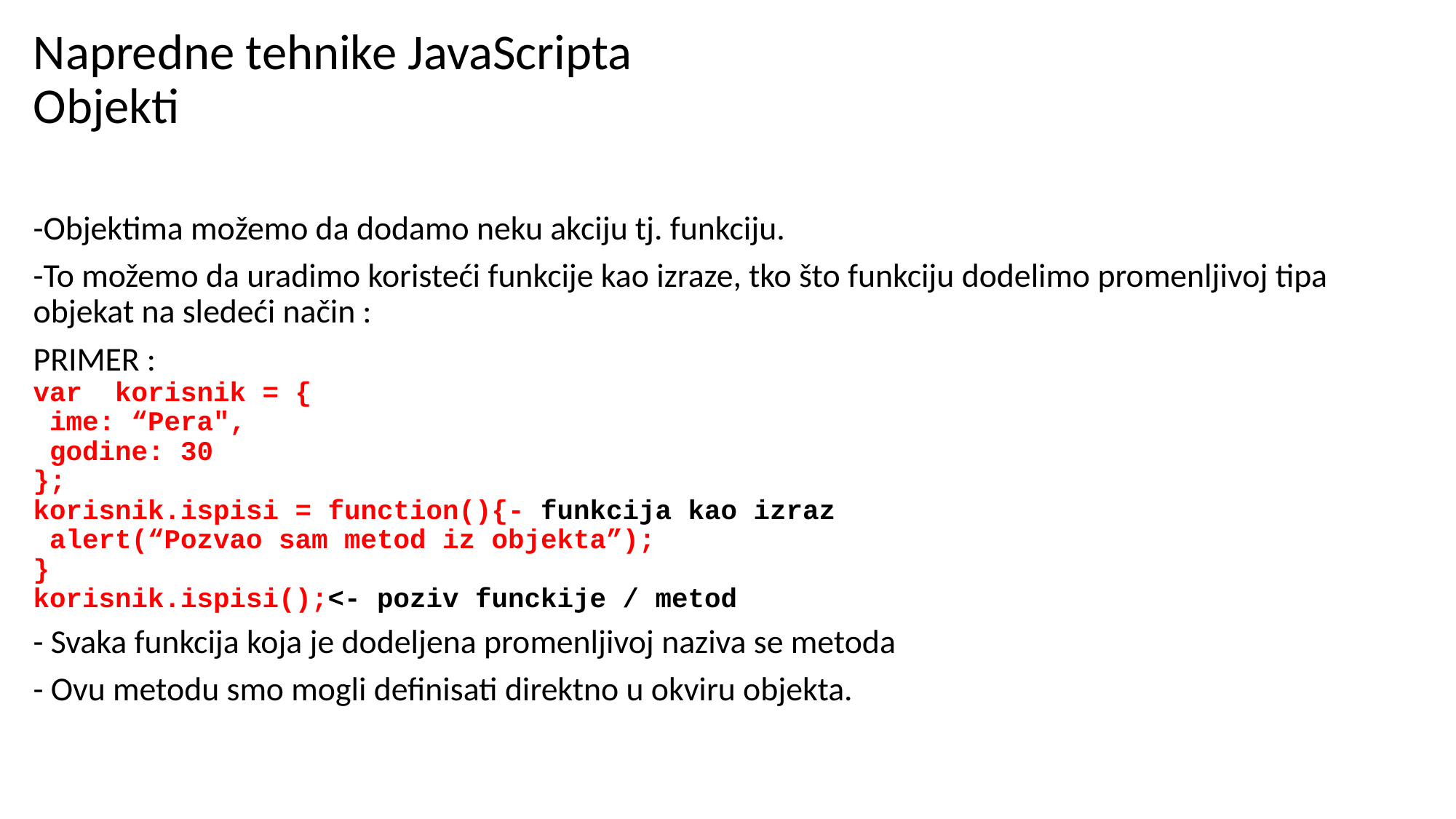

# Napredne tehnike JavaScripta Objekti
-Objektima možemo da dodamo neku akciju tj. funkciju.
-To možemo da uradimo koristeći funkcije kao izraze, tko što funkciju dodelimo promenljivoj tipa objekat na sledeći način :
PRIMER :
var  korisnik = {
 ime: “Pera",
 godine: 30
};
korisnik.ispisi = function(){- funkcija kao izraz
 alert(“Pozvao sam metod iz objekta”);
}
korisnik.ispisi();<- poziv funckije / metod
- Svaka funkcija koja je dodeljena promenljivoj naziva se metoda
- Ovu metodu smo mogli definisati direktno u okviru objekta.